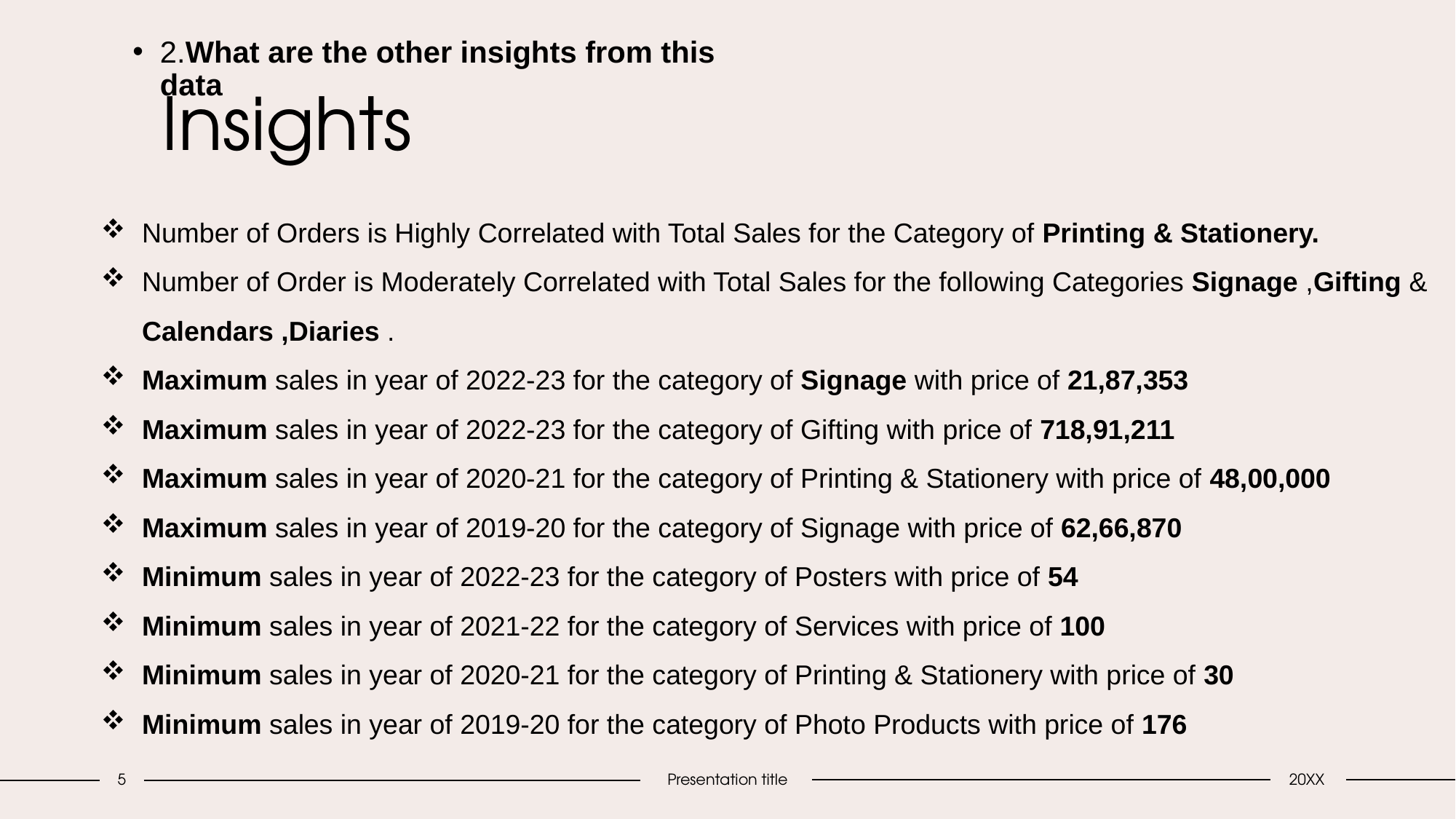

2.What are the other insights from this data
# Insights
Number of Orders is Highly Correlated with Total Sales for the Category of Printing & Stationery.
Number of Order is Moderately Correlated with Total Sales for the following Categories Signage ,Gifting & Calendars ,Diaries .
Maximum sales in year of 2022-23 for the category of Signage with price of 21,87,353
Maximum sales in year of 2022-23 for the category of Gifting with price of 718,91,211
Maximum sales in year of 2020-21 for the category of Printing & Stationery with price of 48,00,000
Maximum sales in year of 2019-20 for the category of Signage with price of 62,66,870
Minimum sales in year of 2022-23 for the category of Posters with price of 54
Minimum sales in year of 2021-22 for the category of Services with price of 100
Minimum sales in year of 2020-21 for the category of Printing & Stationery with price of 30
Minimum sales in year of 2019-20 for the category of Photo Products with price of 176

5
Presentation title
20XX